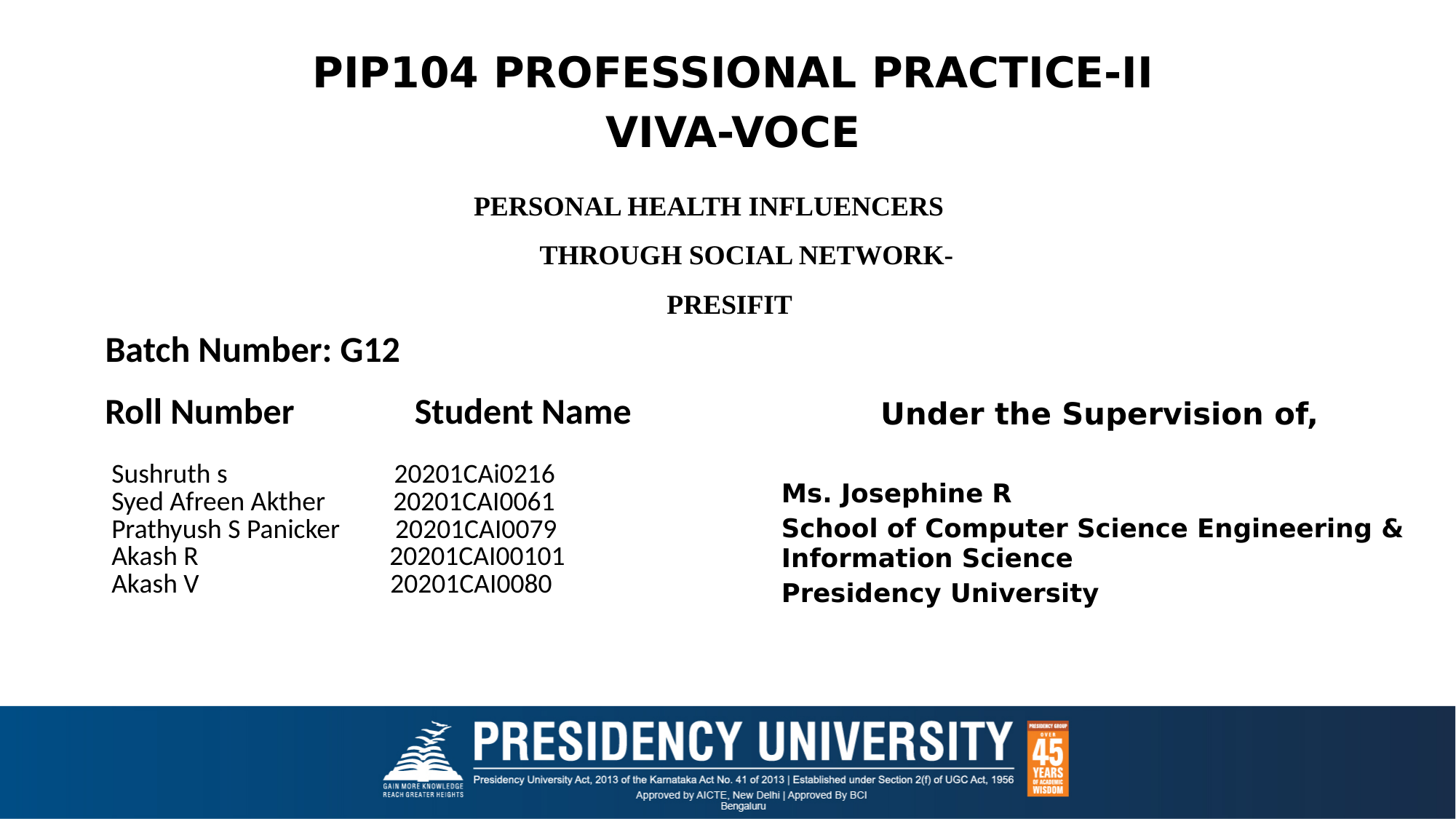

PIP104 PROFESSIONAL PRACTICE-II
VIVA-VOCE
# PERSONAL HEALTH INFLUENCERS THROUGH SOCIAL NETWORK- PRESIFIT
Batch Number: G12

Under the Supervision of,

Ms. Josephine R
School of Computer Science Engineering & Information Science
Presidency University

| Roll Number | Student Name |
| --- | --- |
|  |  |
|  |  |
|  |  |
|  |  |
|  |  |
| Sushruth s 20201CAi0216 Syed Afreen Akther 20201CAI0061 Prathyush S Panicker 20201CAI0079 Akash R 20201CAI00101 Akash V 20201CAI0080 |
| --- |